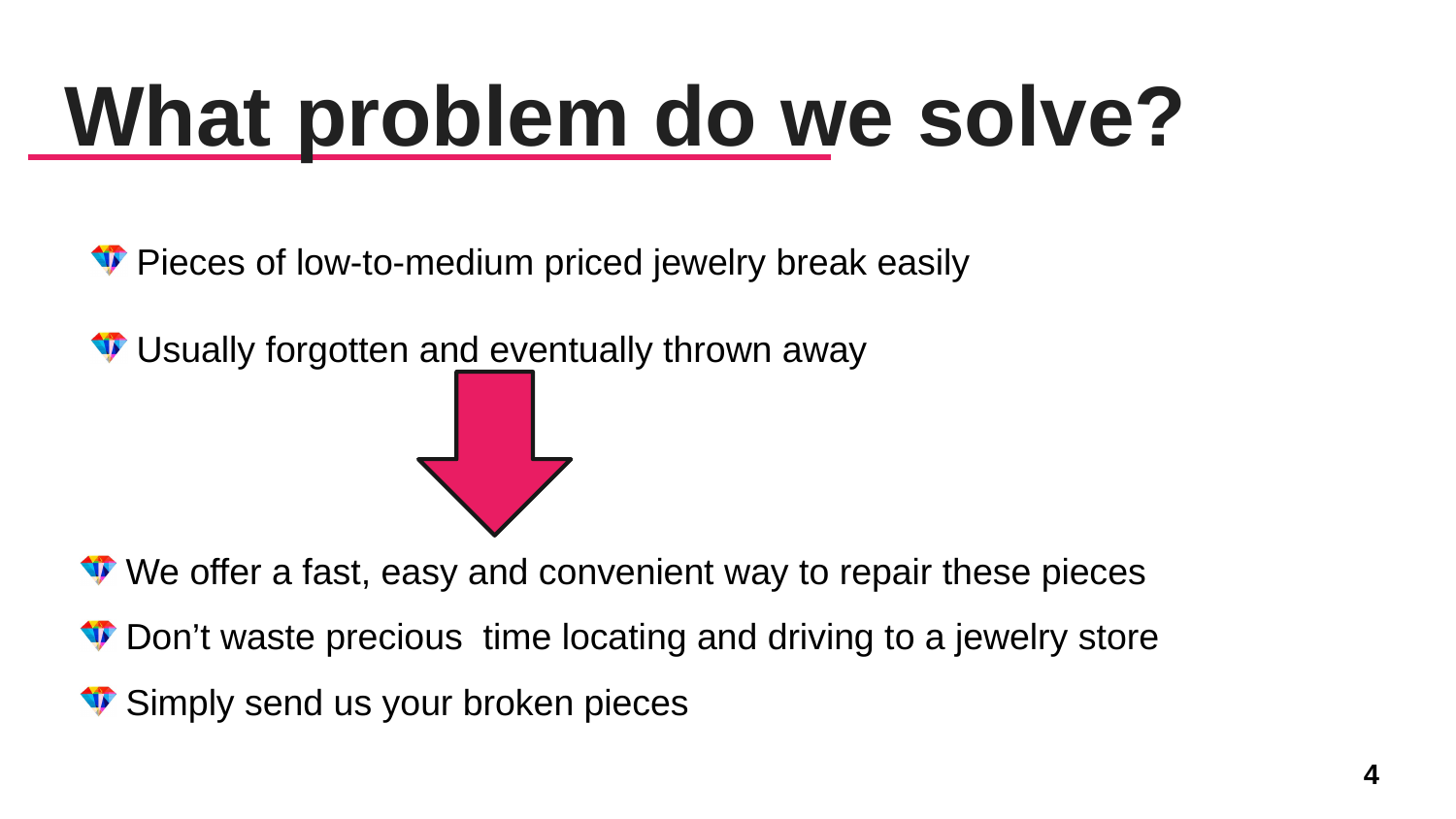

# What problem do we solve?
Pieces of low-to-medium priced jewelry break easily
Usually forgotten and eventually thrown away

We offer a fast, easy and convenient way to repair these pieces
Don’t waste precious  time locating and driving to a jewelry store
Simply send us your broken pieces

4